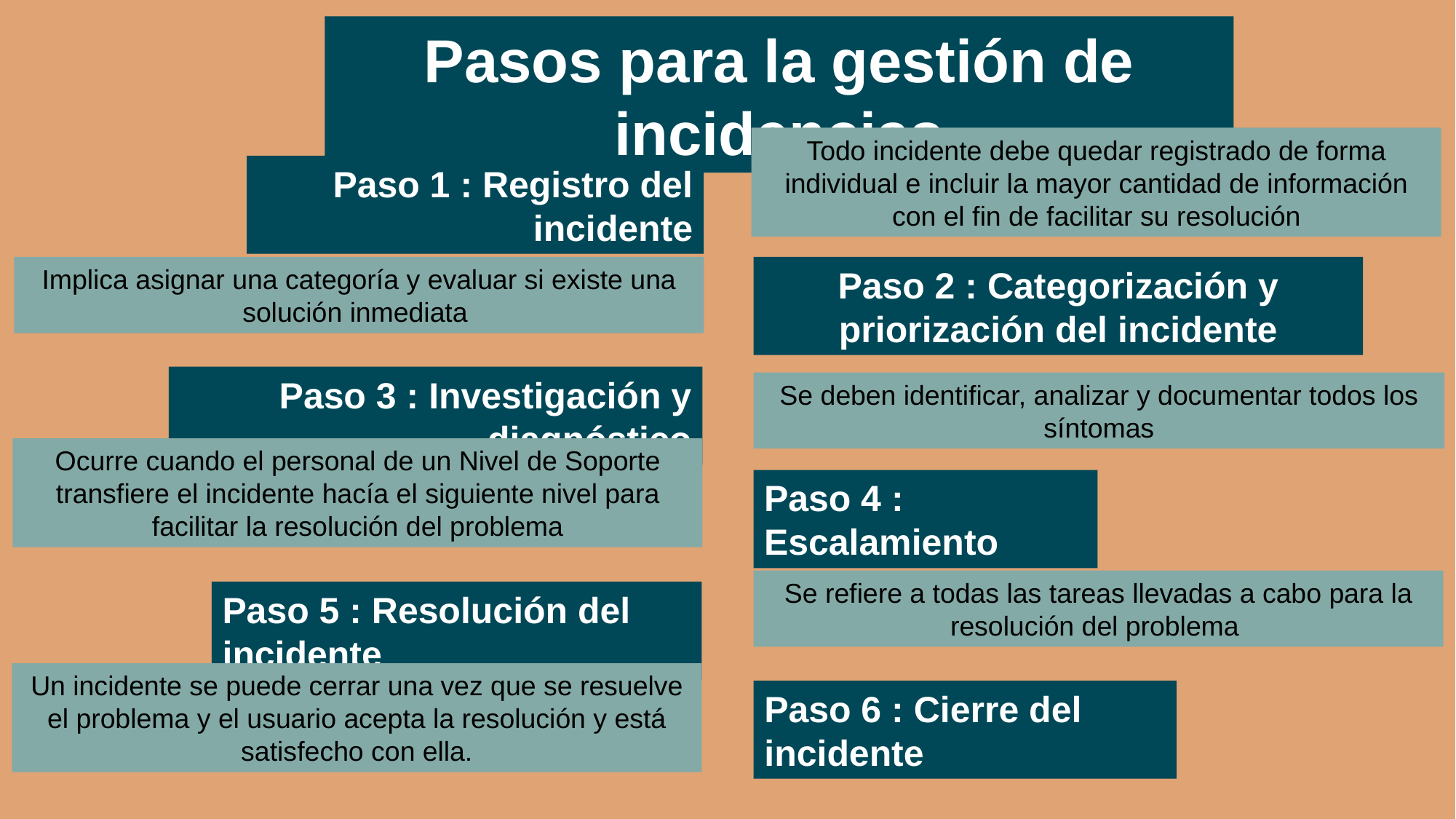

Pasos para la gestión de incidencias
Todo incidente debe quedar registrado de forma individual e incluir la mayor cantidad de información con el fin de facilitar su resolución
Paso 1 : Registro del incidente
Implica asignar una categoría y evaluar si existe una solución inmediata
Paso 2 : Categorización y priorización del incidente
Paso 3 : Investigación y diagnóstico
Se deben identificar, analizar y documentar todos los síntomas
Ocurre cuando el personal de un Nivel de Soporte transfiere el incidente hacía el siguiente nivel para facilitar la resolución del problema
Paso 4 : Escalamiento
Se refiere a todas las tareas llevadas a cabo para la resolución del problema
Paso 5 : Resolución del incidente
Un incidente se puede cerrar una vez que se resuelve el problema y el usuario acepta la resolución y está satisfecho con ella.
Paso 6 : Cierre del incidente